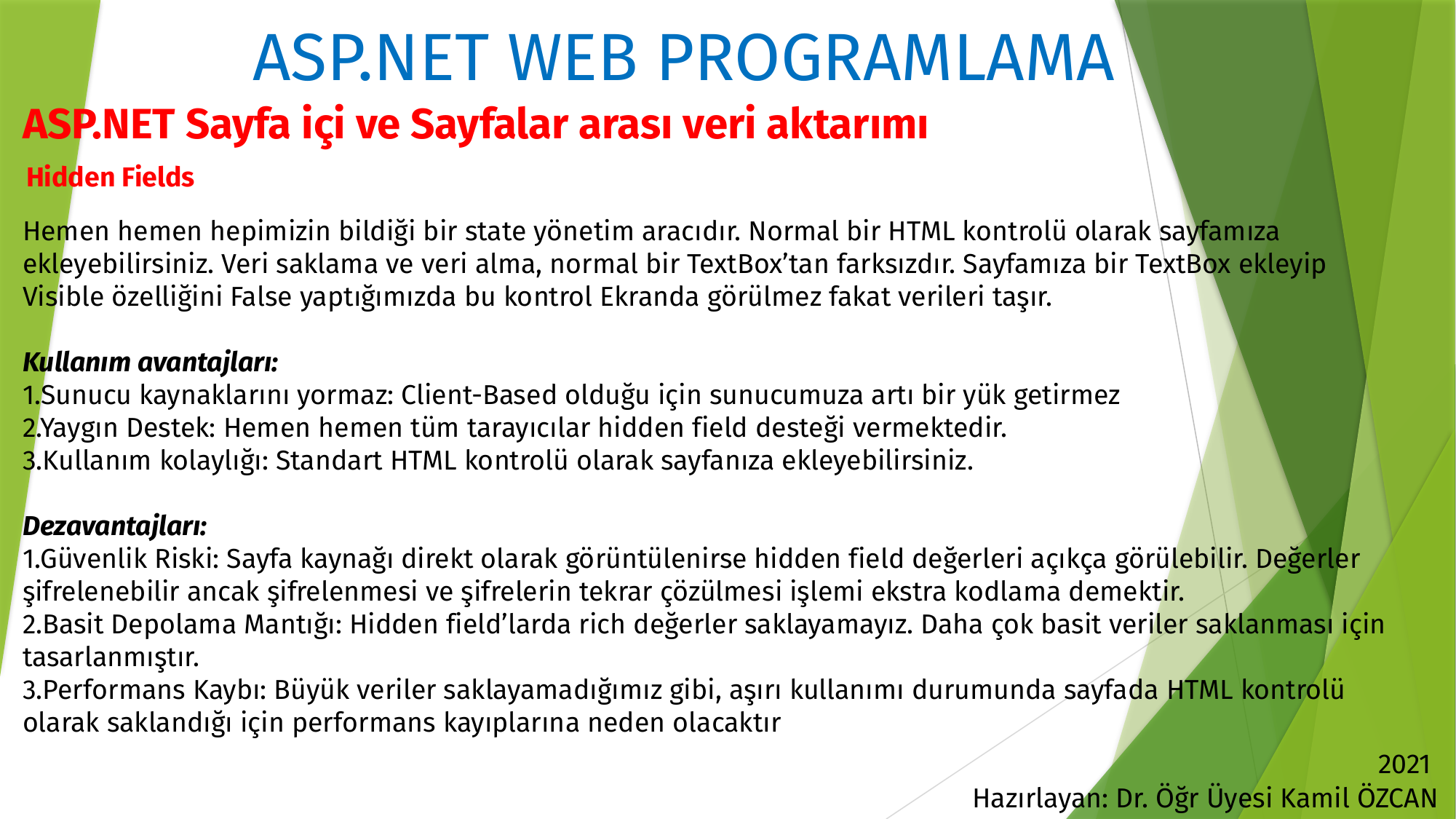

# ASP.NET WEB PROGRAMLAMA

ASP.NET Sayfa içi ve Sayfalar arası veri aktarımı
Hidden Fields
Hemen hemen hepimizin bildiği bir state yönetim aracıdır. Normal bir HTML kontrolü olarak sayfamıza ekleyebilirsiniz. Veri saklama ve veri alma, normal bir TextBox’tan farksızdır. Sayfamıza bir TextBox ekleyip Visible özelliğini False yaptığımızda bu kontrol Ekranda görülmez fakat verileri taşır.

Kullanım avantajları:
1.Sunucu kaynaklarını yormaz: Client-Based olduğu için sunucumuza artı bir yük getirmez
2.Yaygın Destek: Hemen hemen tüm tarayıcılar hidden field desteği vermektedir.
3.Kullanım kolaylığı: Standart HTML kontrolü olarak sayfanıza ekleyebilirsiniz.

Dezavantajları:
1.Güvenlik Riski: Sayfa kaynağı direkt olarak görüntülenirse hidden field değerleri açıkça görülebilir. Değerler şifrelenebilir ancak şifrelenmesi ve şifrelerin tekrar çözülmesi işlemi ekstra kodlama demektir.
2.Basit Depolama Mantığı: Hidden field’larda rich değerler saklayamayız. Daha çok basit veriler saklanması için tasarlanmıştır.
3.Performans Kaybı: Büyük veriler saklayamadığımız gibi, aşırı kullanımı durumunda sayfada HTML kontrolü olarak saklandığı için performans kayıplarına neden olacaktır
2021
Hazırlayan: Dr. Öğr Üyesi Kamil ÖZCAN